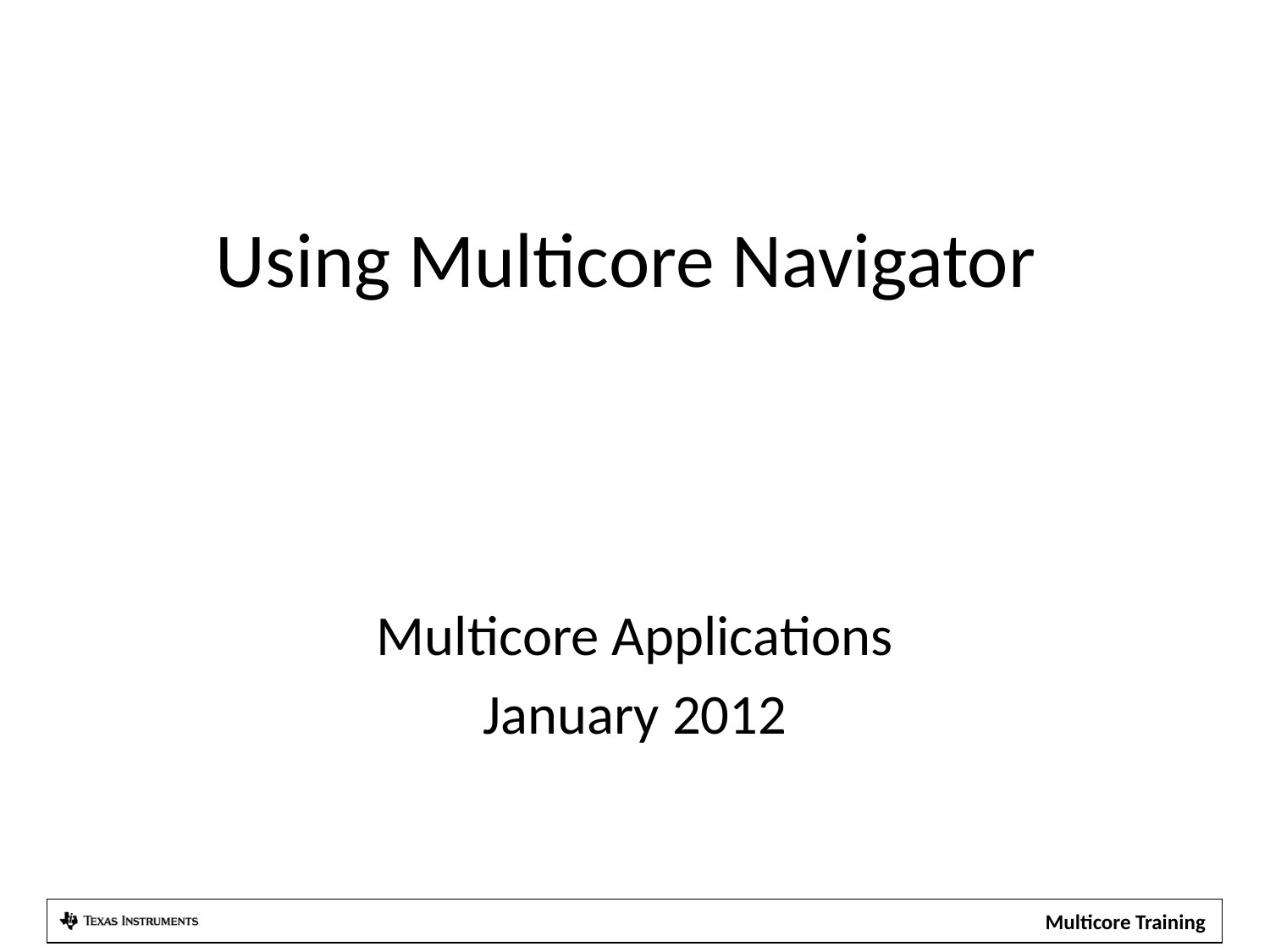

# Using Multicore Navigator
Multicore Applications
January 2012